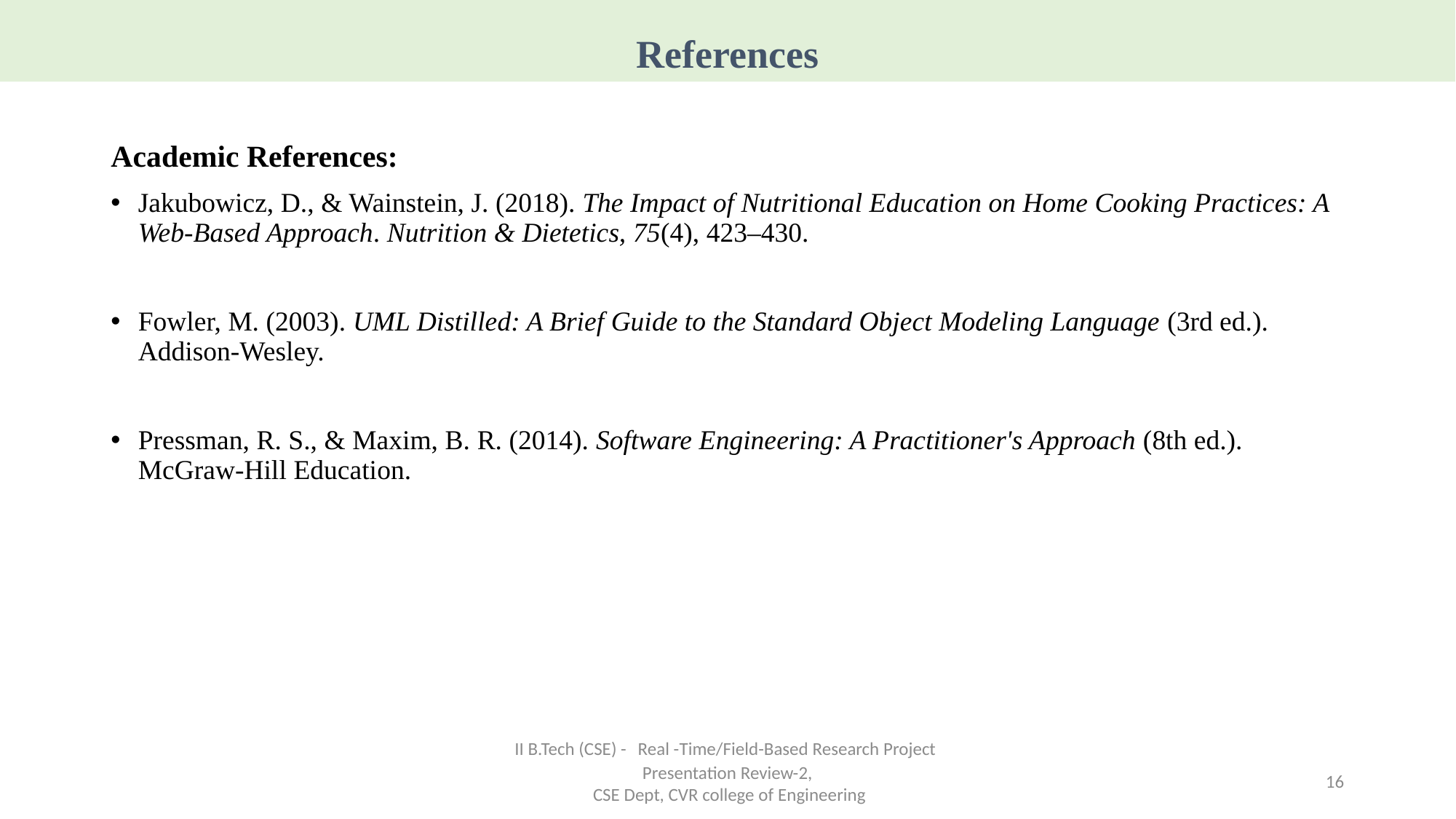

References

Academic References:
Jakubowicz, D., & Wainstein, J. (2018). The Impact of Nutritional Education on Home Cooking Practices: A Web-Based Approach. Nutrition & Dietetics, 75(4), 423–430.

Fowler, M. (2003). UML Distilled: A Brief Guide to the Standard Object Modeling Language (3rd ed.). Addison-Wesley.

Pressman, R. S., & Maxim, B. R. (2014). Software Engineering: A Practitioner's Approach (8th ed.). McGraw-Hill Education.

II B.Tech (CSE) -  Real -Time/Field-Based Research Project  Presentation Review-2,
 CSE Dept, CVR college of Engineering

16